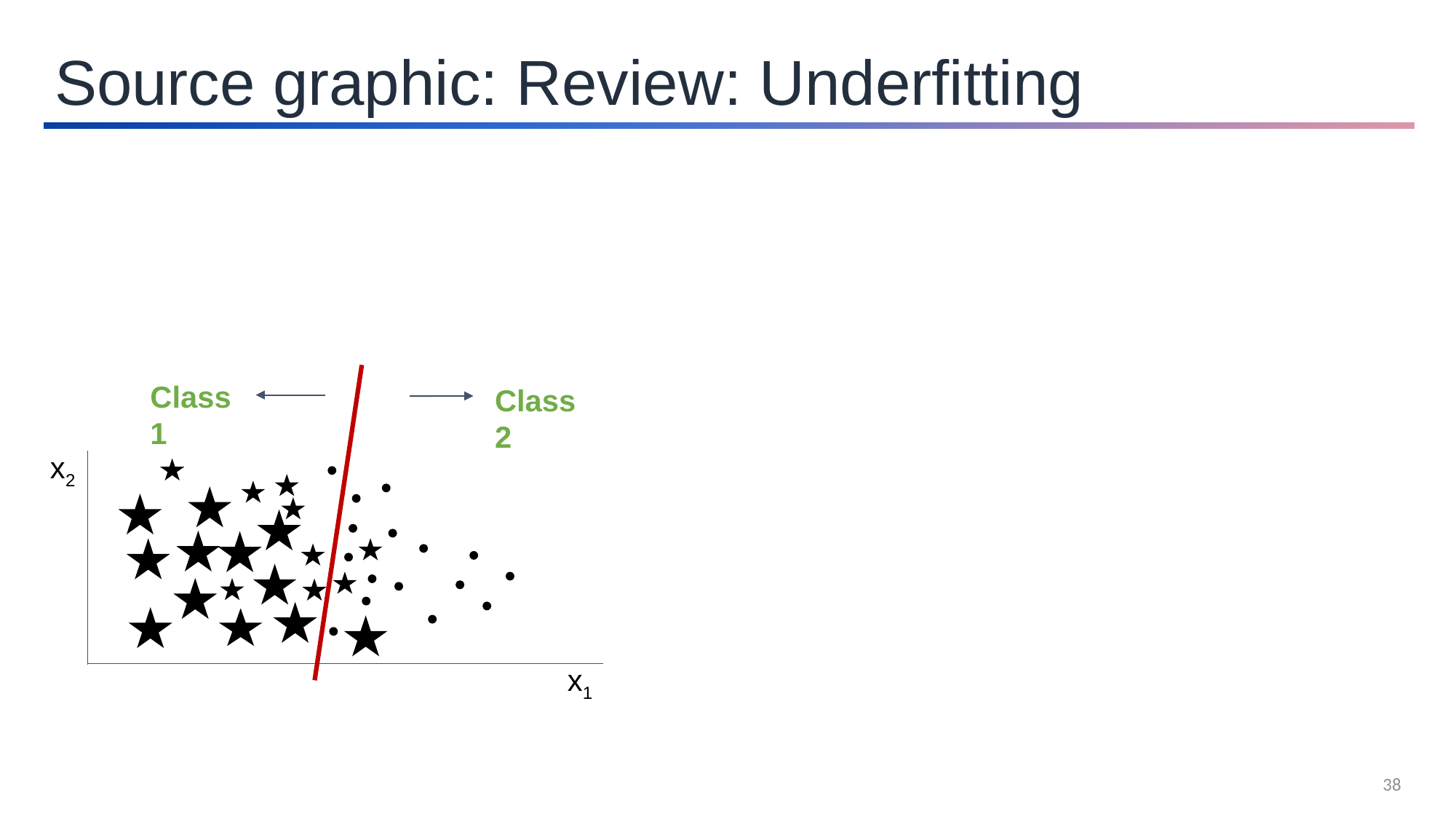

Source graphic: Review: Underfitting

Class 1
Class 2
x2

x1

38